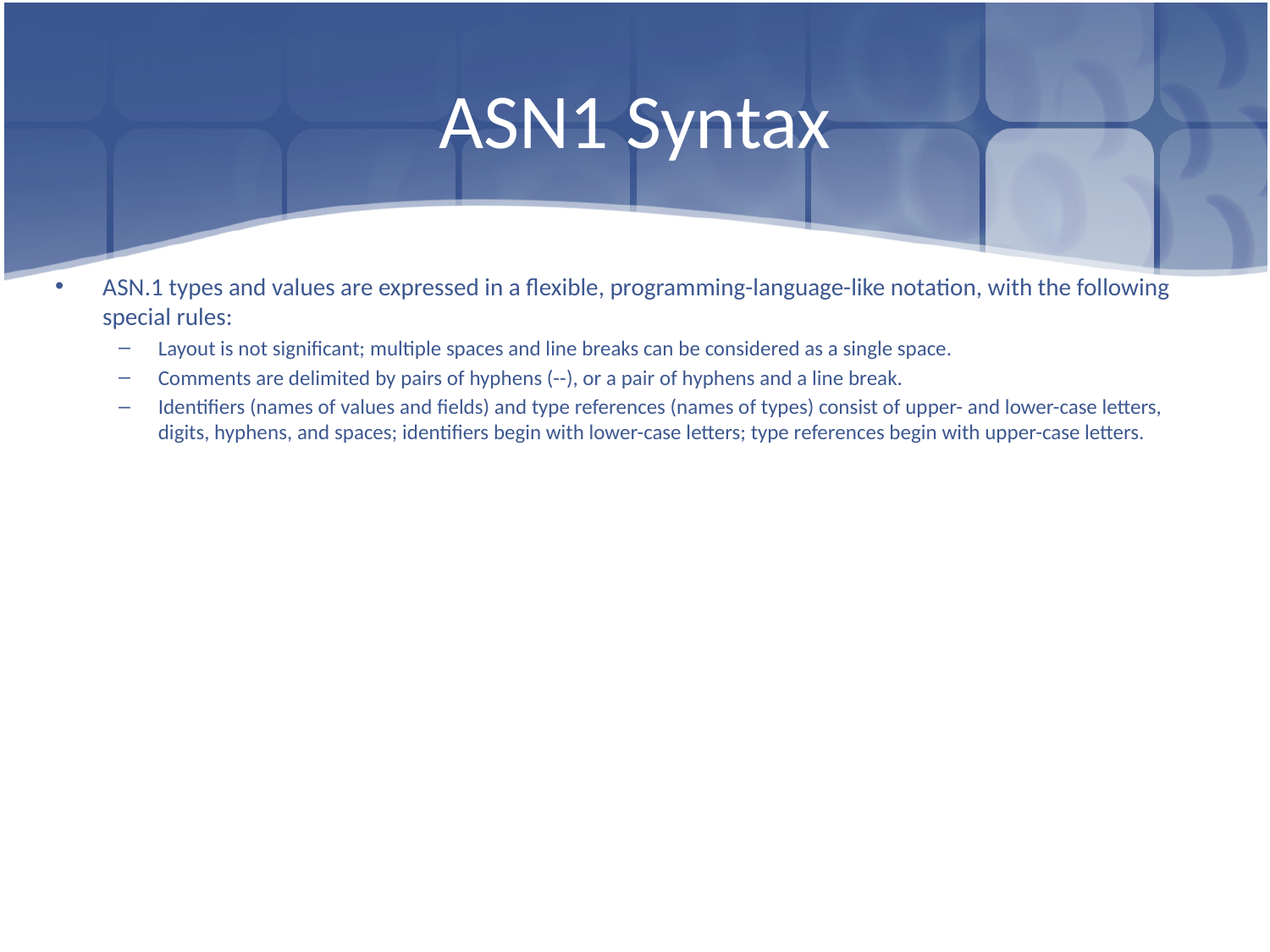

# ASN1 Syntax
ASN.1 types and values are expressed in a flexible, programming-language-like notation, with the following special rules:
Layout is not significant; multiple spaces and line breaks can be considered as a single space.
Comments are delimited by pairs of hyphens (--), or a pair of hyphens and a line break.
Identifiers (names of values and fields) and type references (names of types) consist of upper- and lower-case letters, digits, hyphens, and spaces; identifiers begin with lower-case letters; type references begin with upper-case letters.